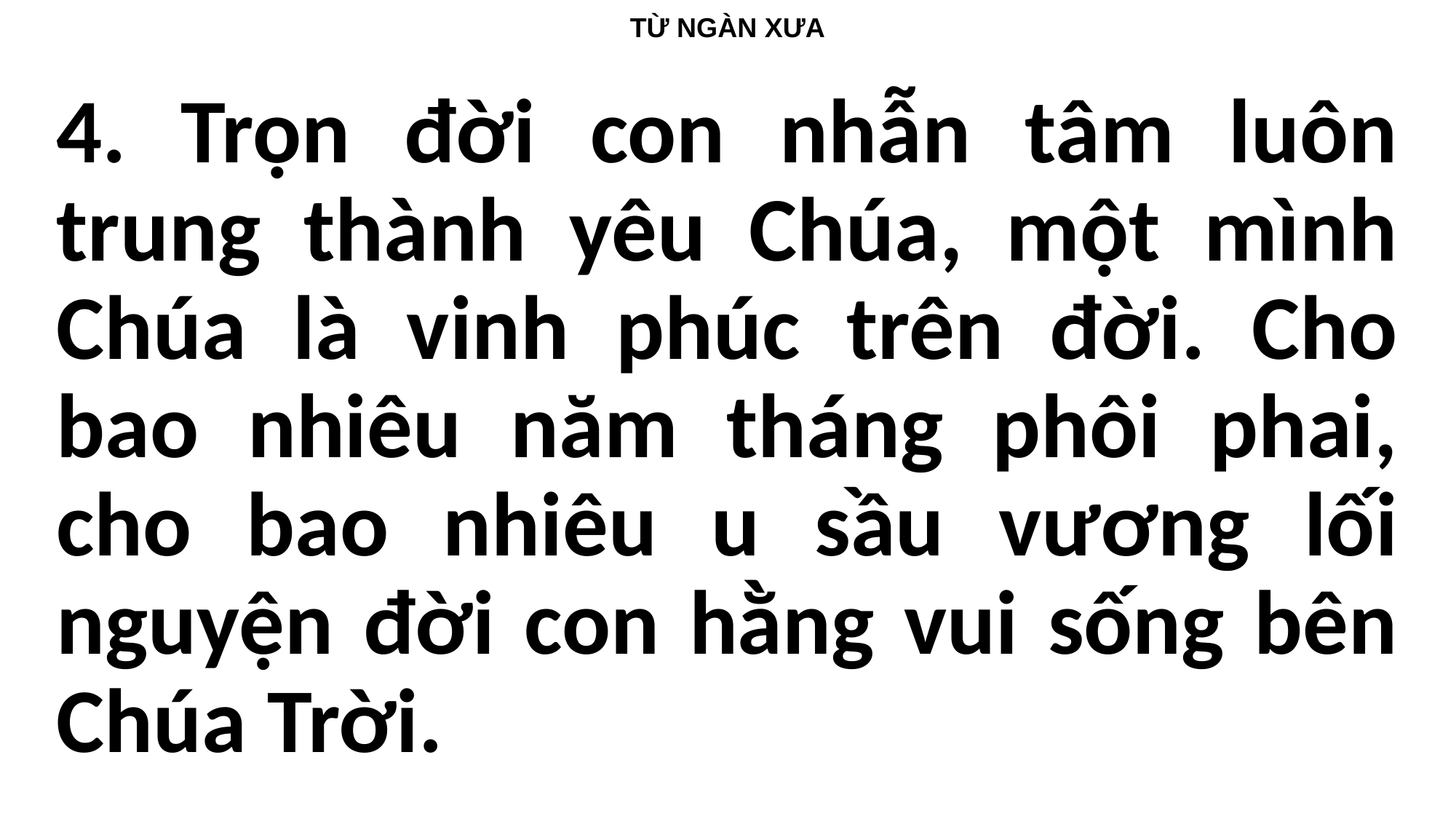

TỪ NGÀN XƯA
4. Trọn đời con nhẫn tâm luôn trung thành yêu Chúa, một mình Chúa là vinh phúc trên đời. Cho bao nhiêu năm tháng phôi phai, cho bao nhiêu u sầu vương lối nguyện đời con hằng vui sống bên Chúa Trời.